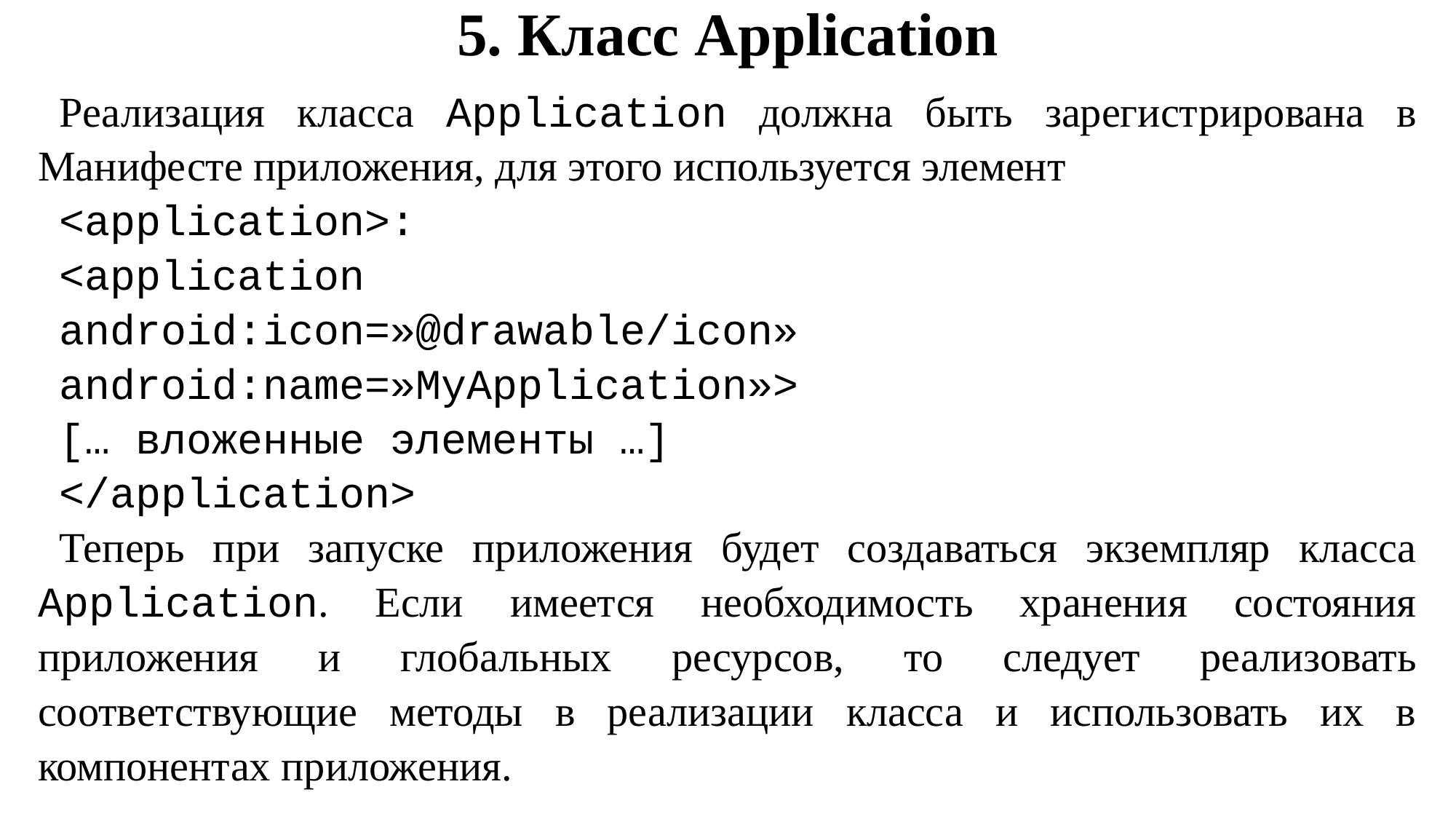

# 5. Класс Application
Реализация класса Application должна быть зарегистрирована в Манифесте приложения, для этого используется элемент
<application>:
<application
android:icon=»@drawable/icon»
android:name=»MyApplication»>
[… вложенные элементы …]
</application>
Теперь при запуске приложения будет создаваться экземпляр класса Application. Если имеется необходимость хранения состояния приложения и глобальных ресурсов, то следует реализовать соответствующие методы в реализации класса и использовать их в компонентах приложения.